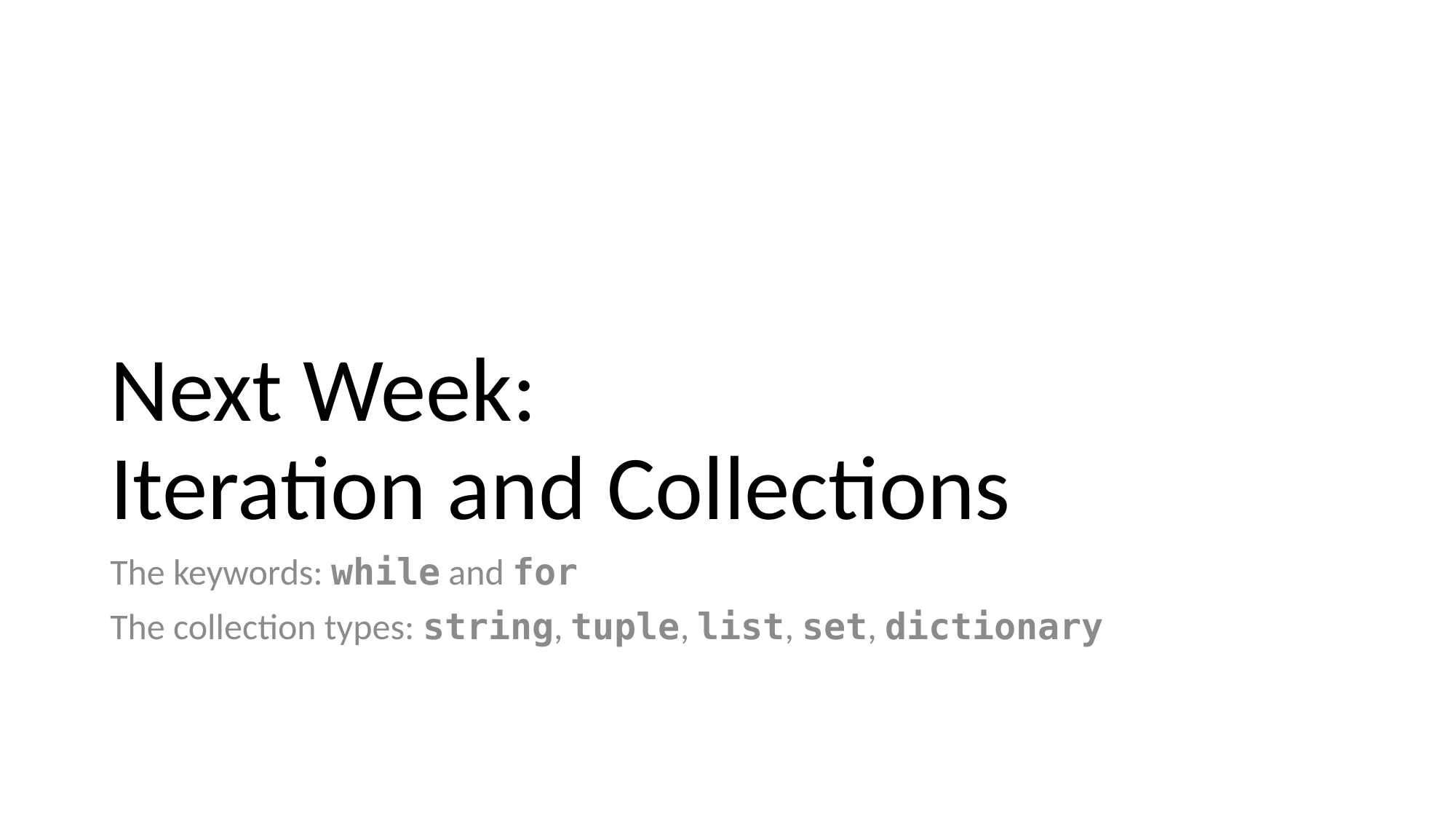

# Next Week: Iteration and Collections
The keywords: while and for
The collection types: string, tuple, list, set, dictionary